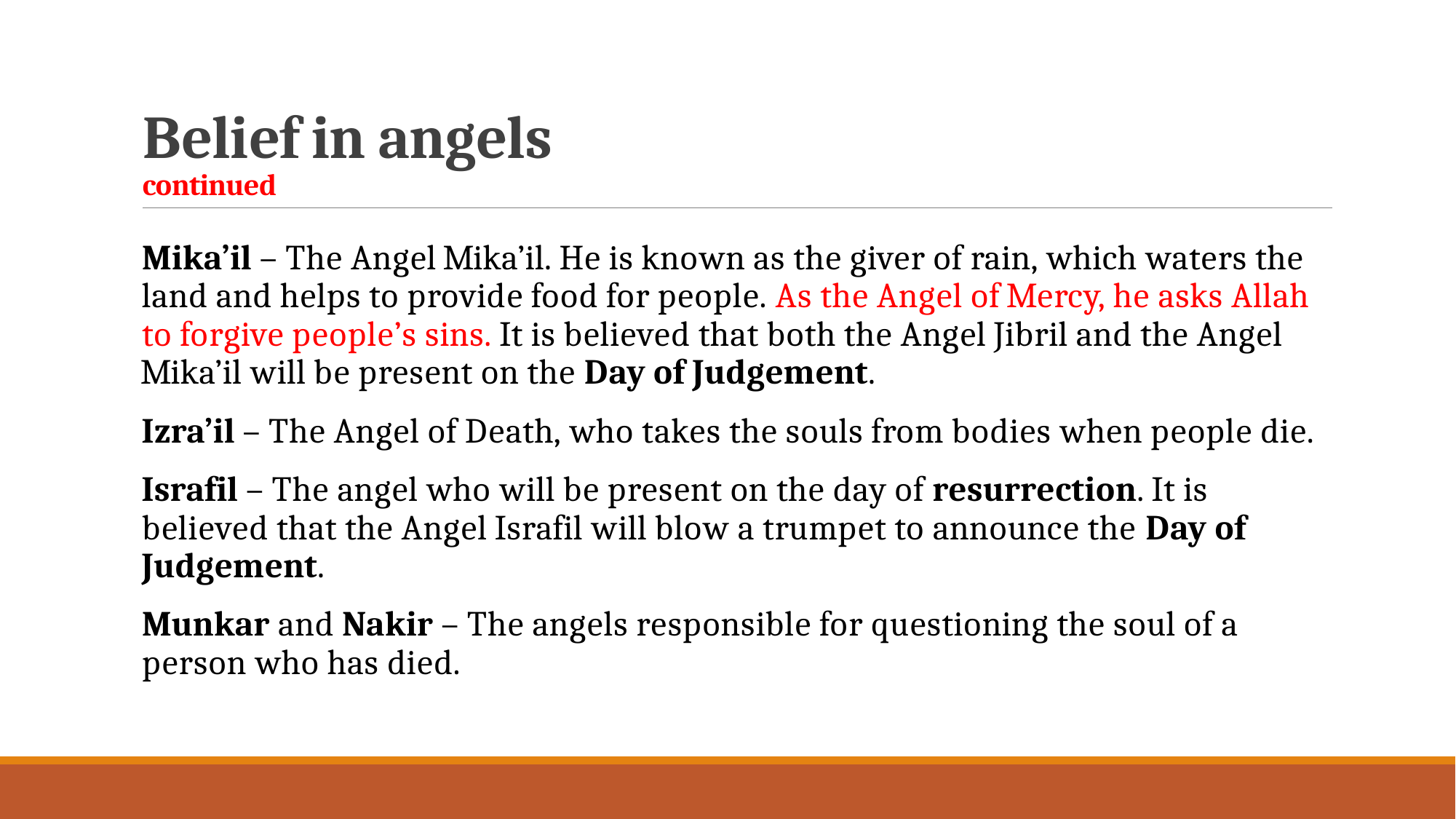

# Belief in angels continued
Mika’il – The Angel Mika’il. He is known as the giver of rain, which waters the land and helps to provide food for people. As the Angel of Mercy, he asks Allah to forgive people’s sins. It is believed that both the Angel Jibril and the Angel Mika’il will be present on the Day of Judgement.
Izra’il – The Angel of Death, who takes the souls from bodies when people die.
Israfil – The angel who will be present on the day of resurrection. It is believed that the Angel Israfil will blow a trumpet to announce the Day of Judgement.
Munkar and Nakir – The angels responsible for questioning the soul of a person who has died.